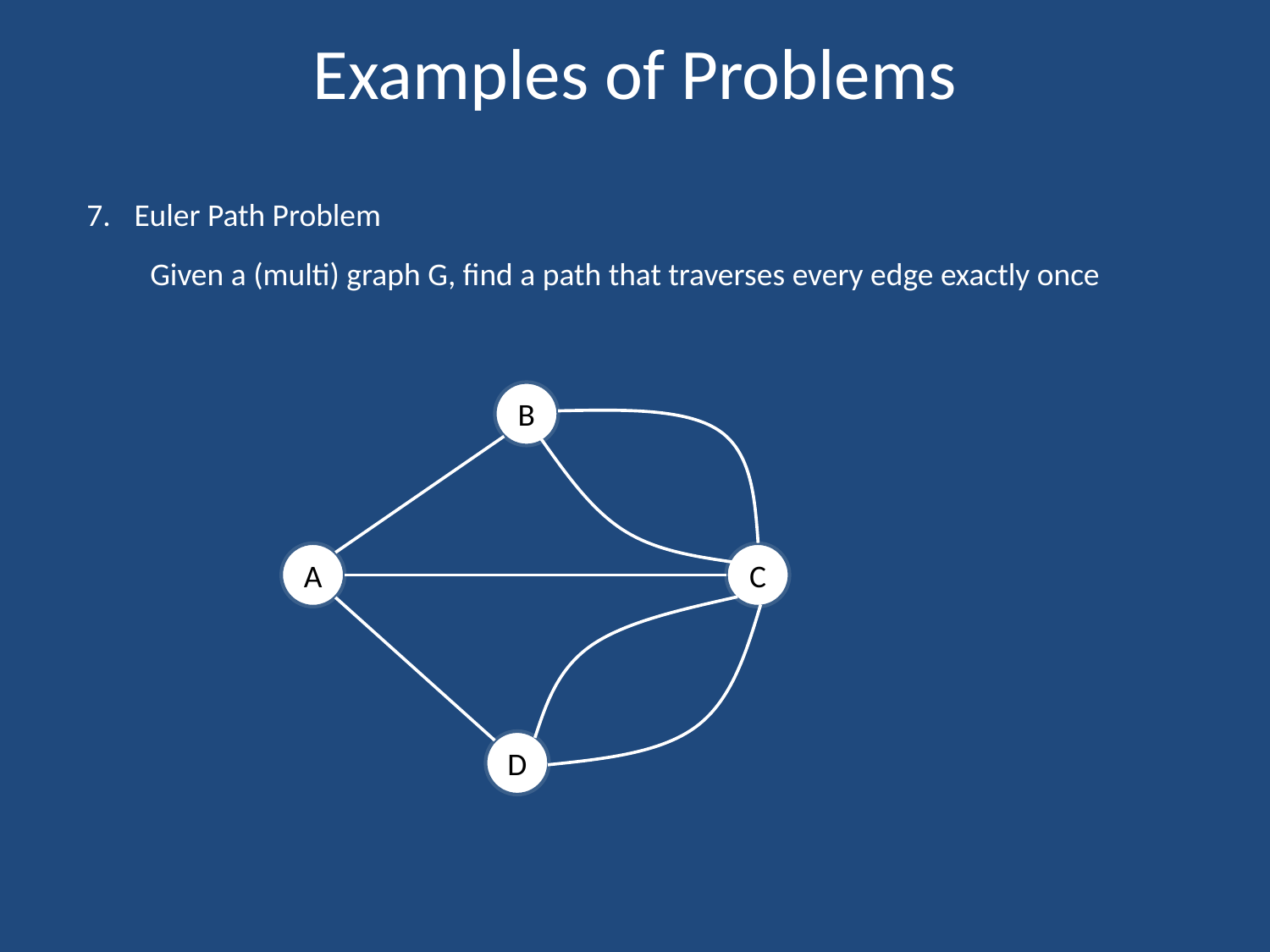

# Examples of Problems
Euler Path Problem

Given a (multi) graph G, find a path that traverses every edge exactly once

B

A
C

D